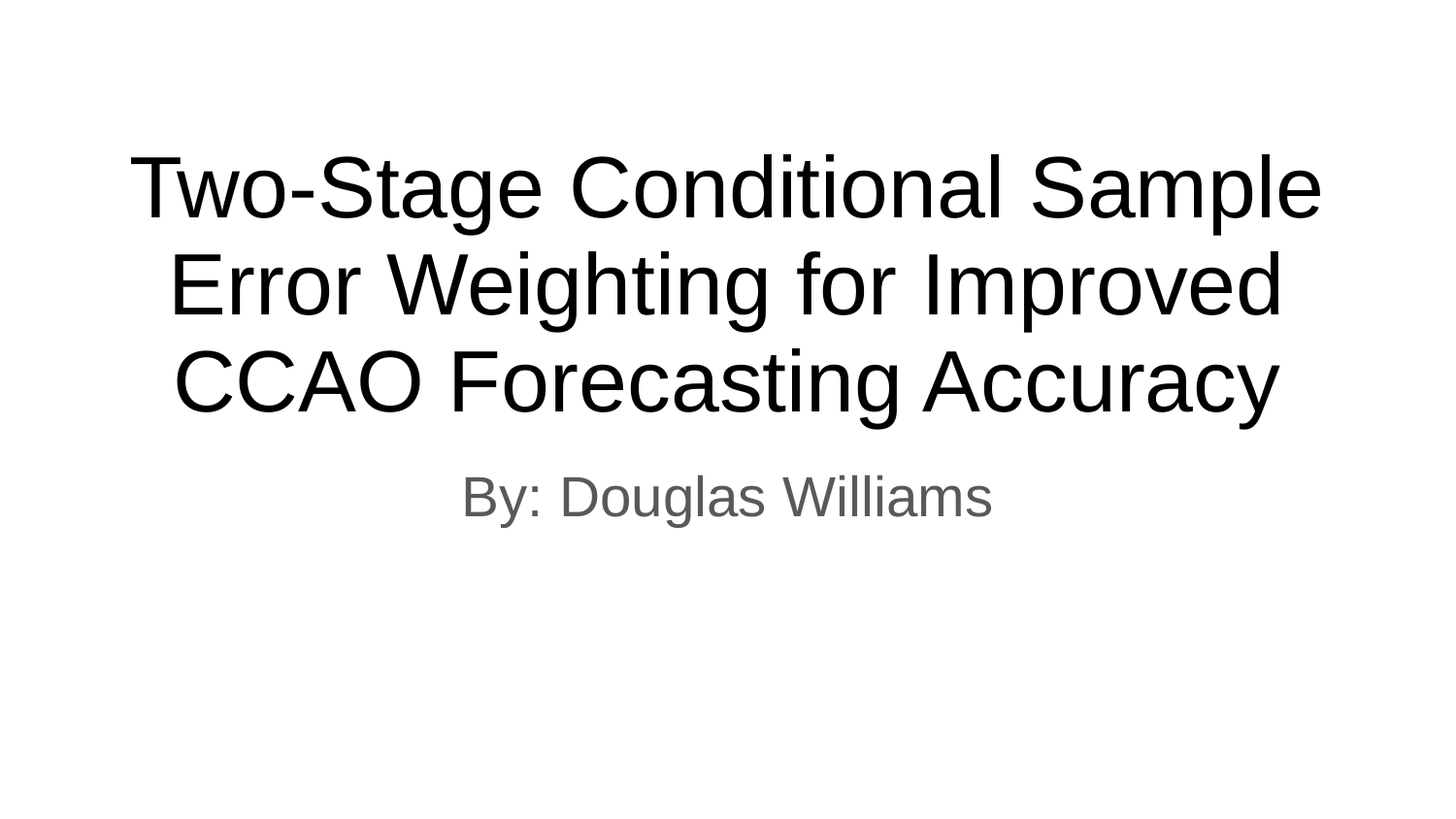

# Two-Stage Conditional Sample Error Weighting for Improved CCAO Forecasting Accuracy
By: Douglas Williams